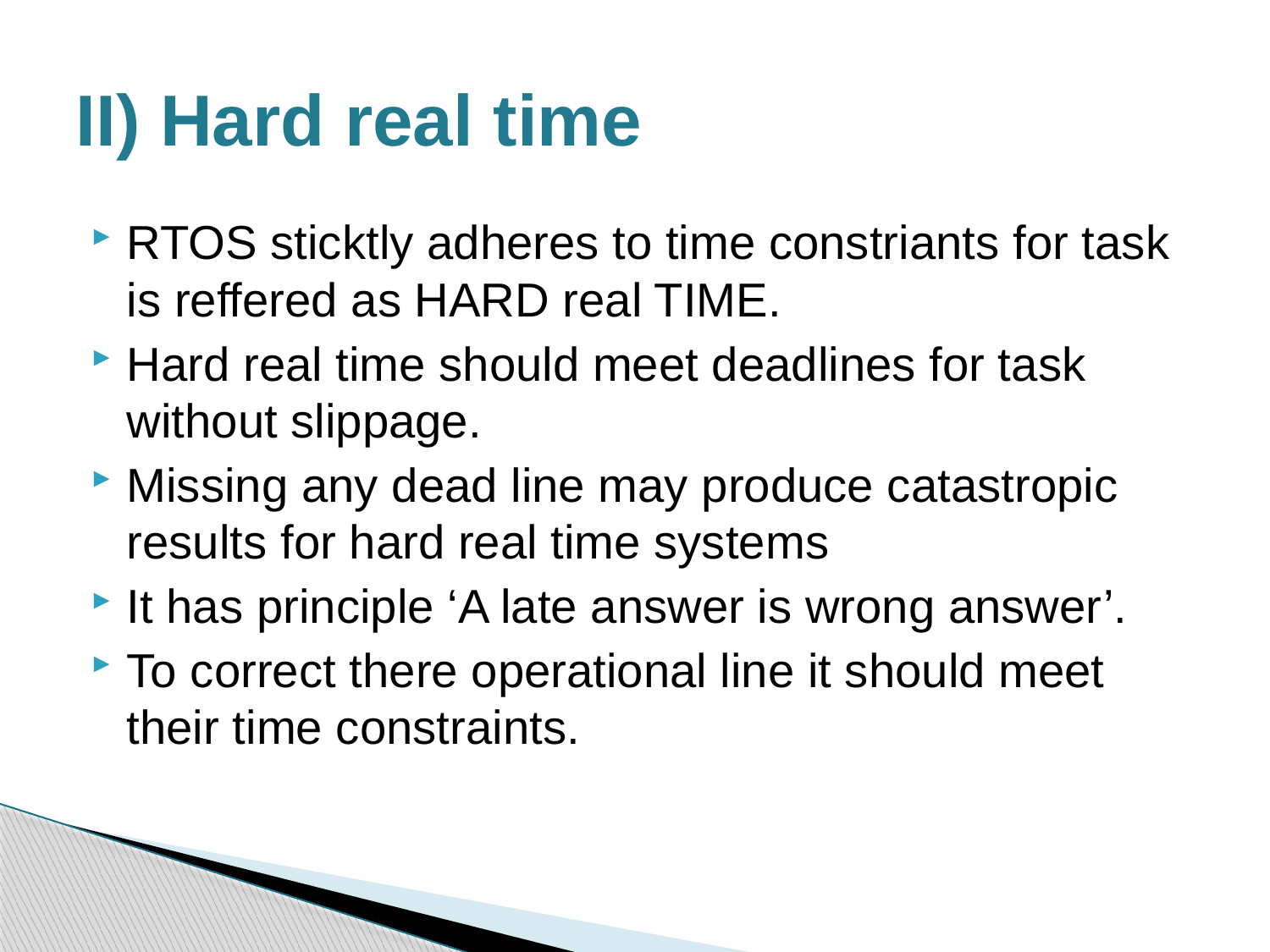

# II) Hard real time
RTOS sticktly adheres to time constriants for task is reffered as HARD real TIME.
Hard real time should meet deadlines for task without slippage.
Missing any dead line may produce catastropic results for hard real time systems
It has principle ‘A late answer is wrong answer’.
To correct there operational line it should meet their time constraints.